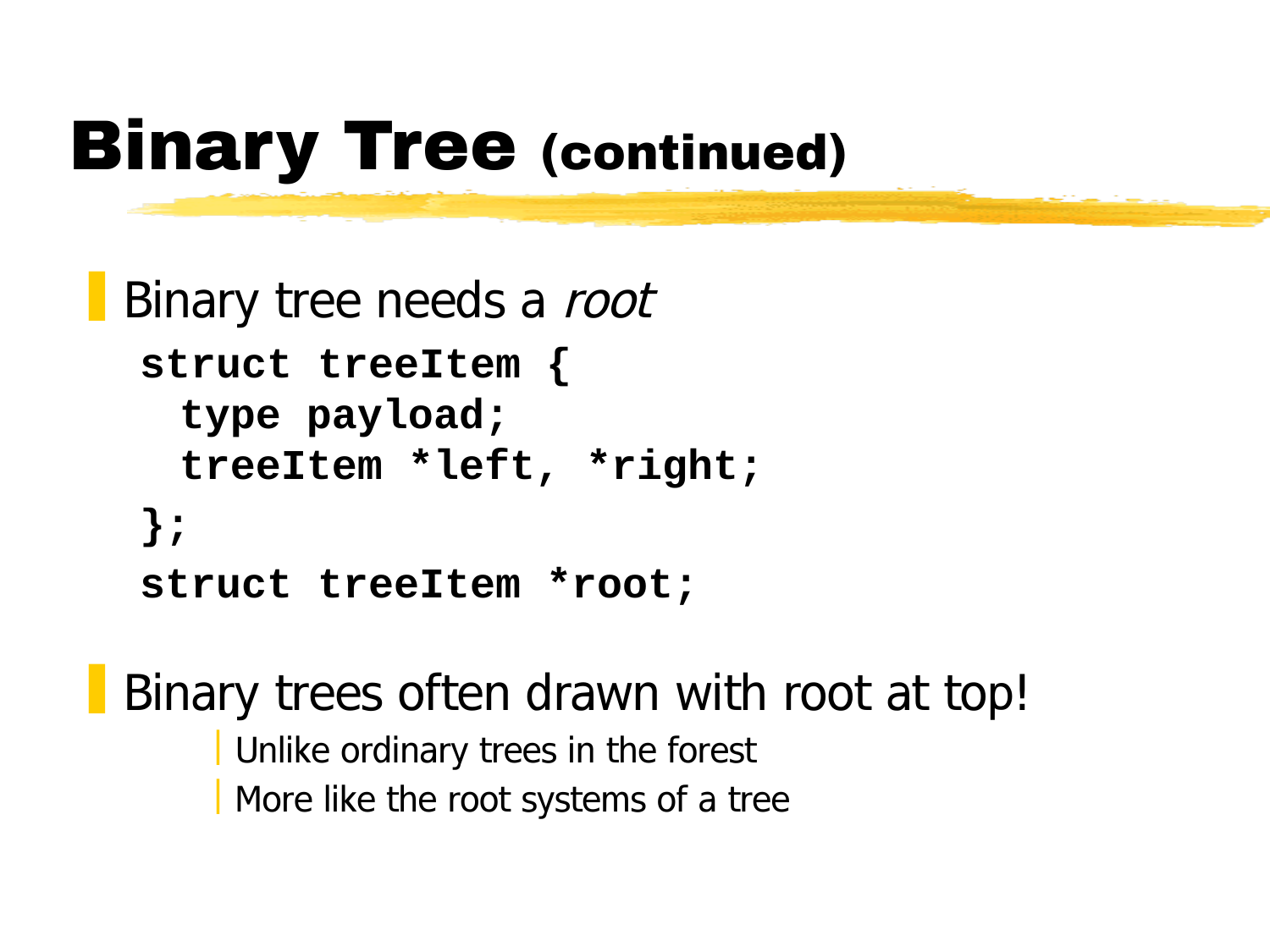

# Binary Tree (continued)
Binary tree needs a root
struct treeItem {
type payload;
treeItem *left, *right;
};
struct treeItem *root;

Binary trees often drawn with root at top!
Unlike ordinary trees in the forest
More like the root systems of a tree